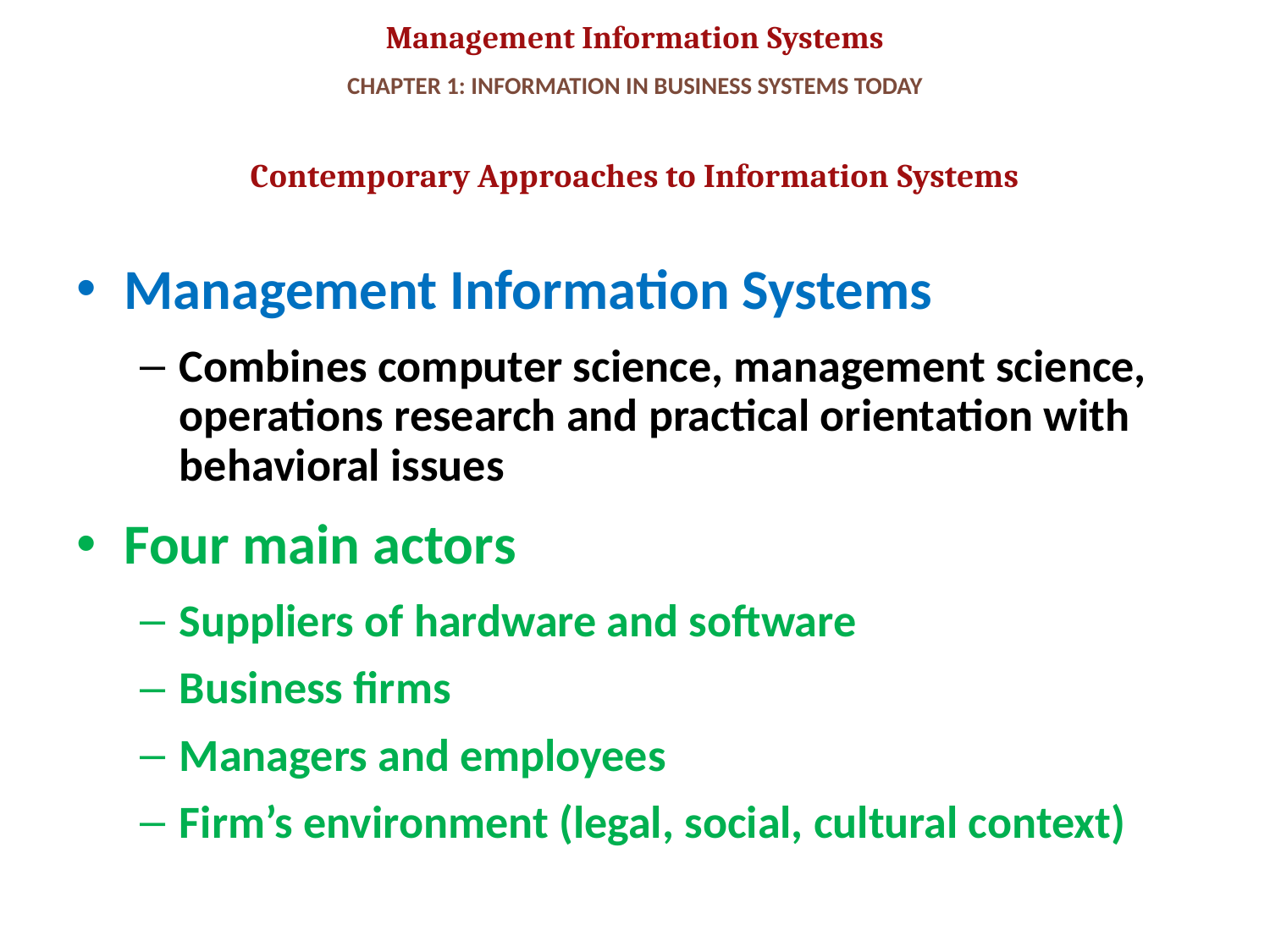

# CHAPTER 1: INFORMATION IN BUSINESS SYSTEMS TODAY
Contemporary Approaches to Information Systems
Management Information Systems
Combines computer science, management science, operations research and practical orientation with behavioral issues
Four main actors
Suppliers of hardware and software
Business firms
Managers and employees
Firm’s environment (legal, social, cultural context)
30